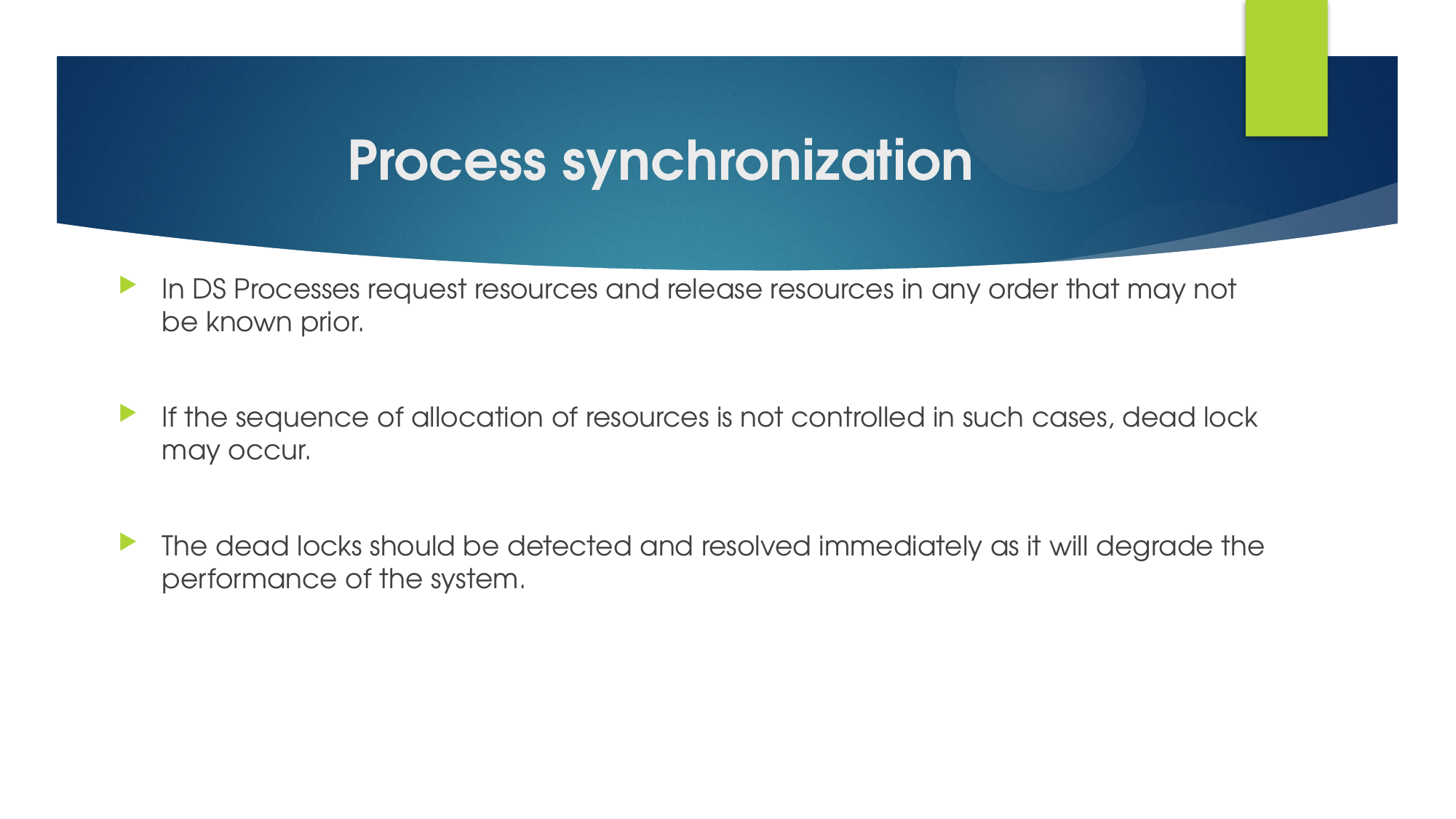

# Process synchronization
In DS Processes request resources and release resources in any order that may not be known prior.

If the sequence of allocation of resources is not controlled in such cases, dead lock may occur.

The dead locks should be detected and resolved immediately as it will degrade the performance of the system.